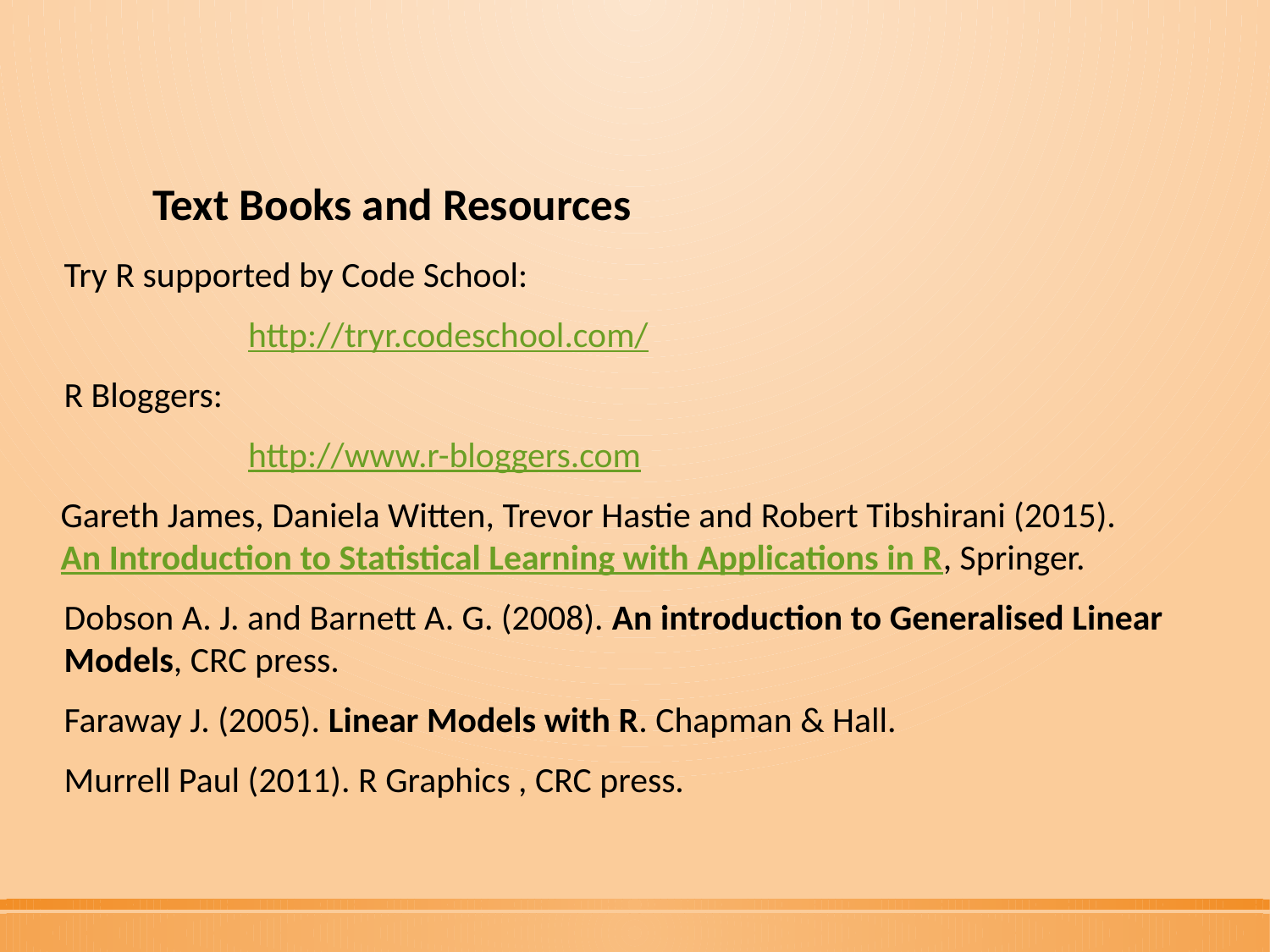

# Text Books and Resources
Try R supported by Code School:
http://tryr.codeschool.com/
R Bloggers:
http://www.r-bloggers.com
Gareth James, Daniela Witten, Trevor Hastie and Robert Tibshirani (2015). An Introduction to Statistical Learning with Applications in R, Springer.
Dobson A. J. and Barnett A. G. (2008). An introduction to Generalised Linear Models, CRC press.
Faraway J. (2005). Linear Models with R. Chapman & Hall.
Murrell Paul (2011). R Graphics , CRC press.